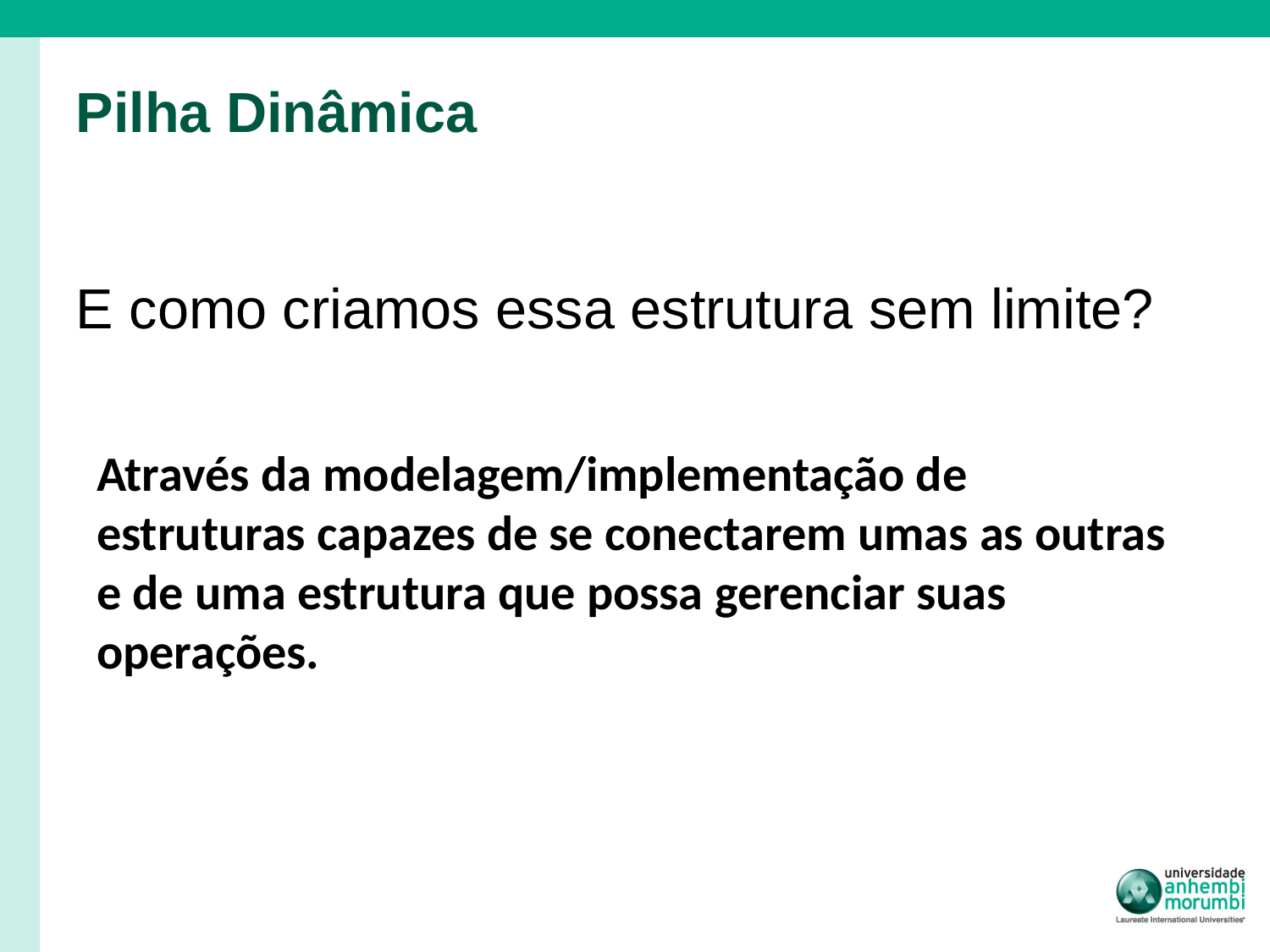

# Pilha Dinâmica
E como criamos essa estrutura sem limite?

Através da modelagem/implementação de estruturas capazes de se conectarem umas as outras e de uma estrutura que possa gerenciar suas operações.